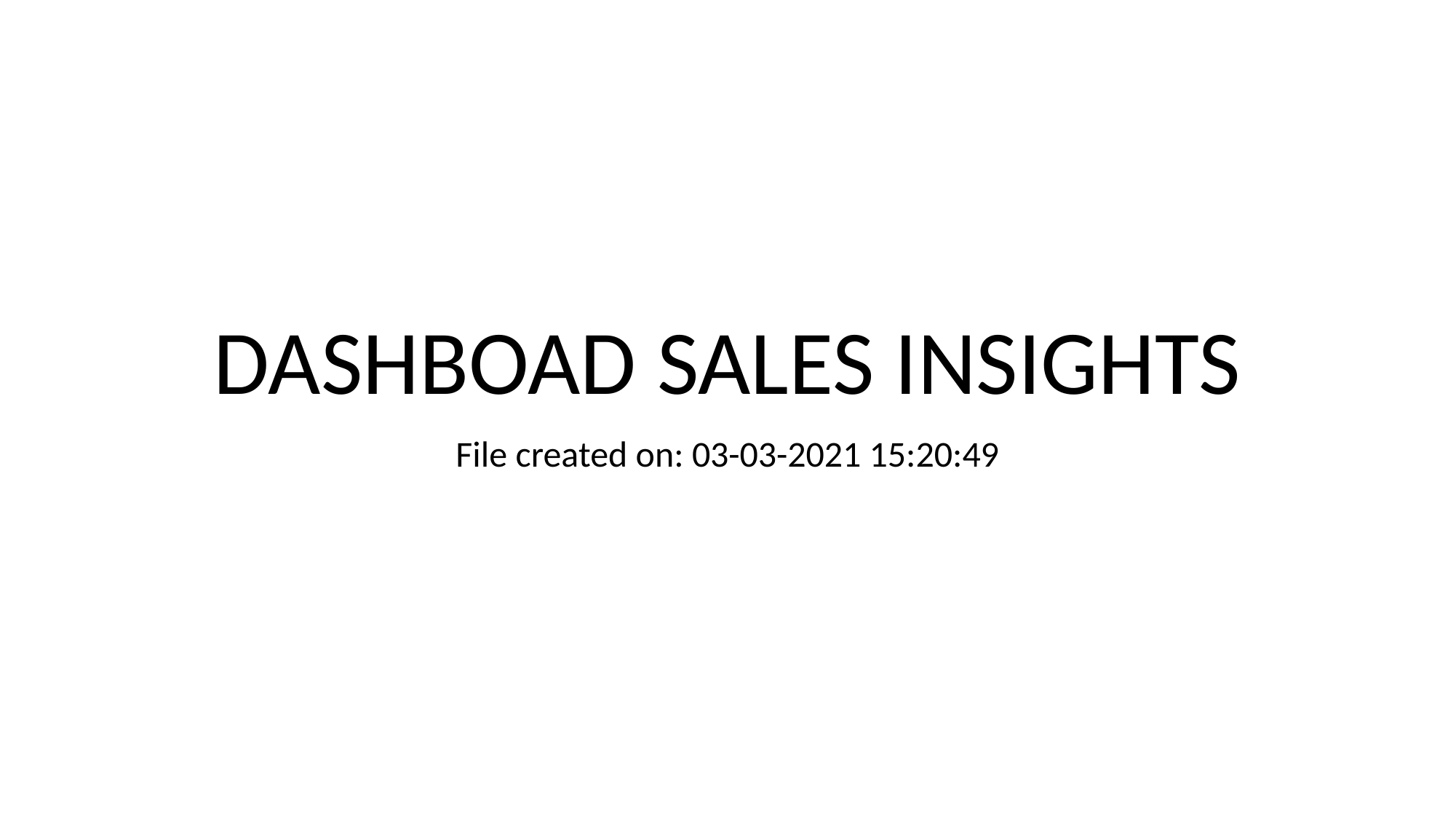

# DASHBOAD SALES INSIGHTS
File created on: 03-03-2021 15:20:49